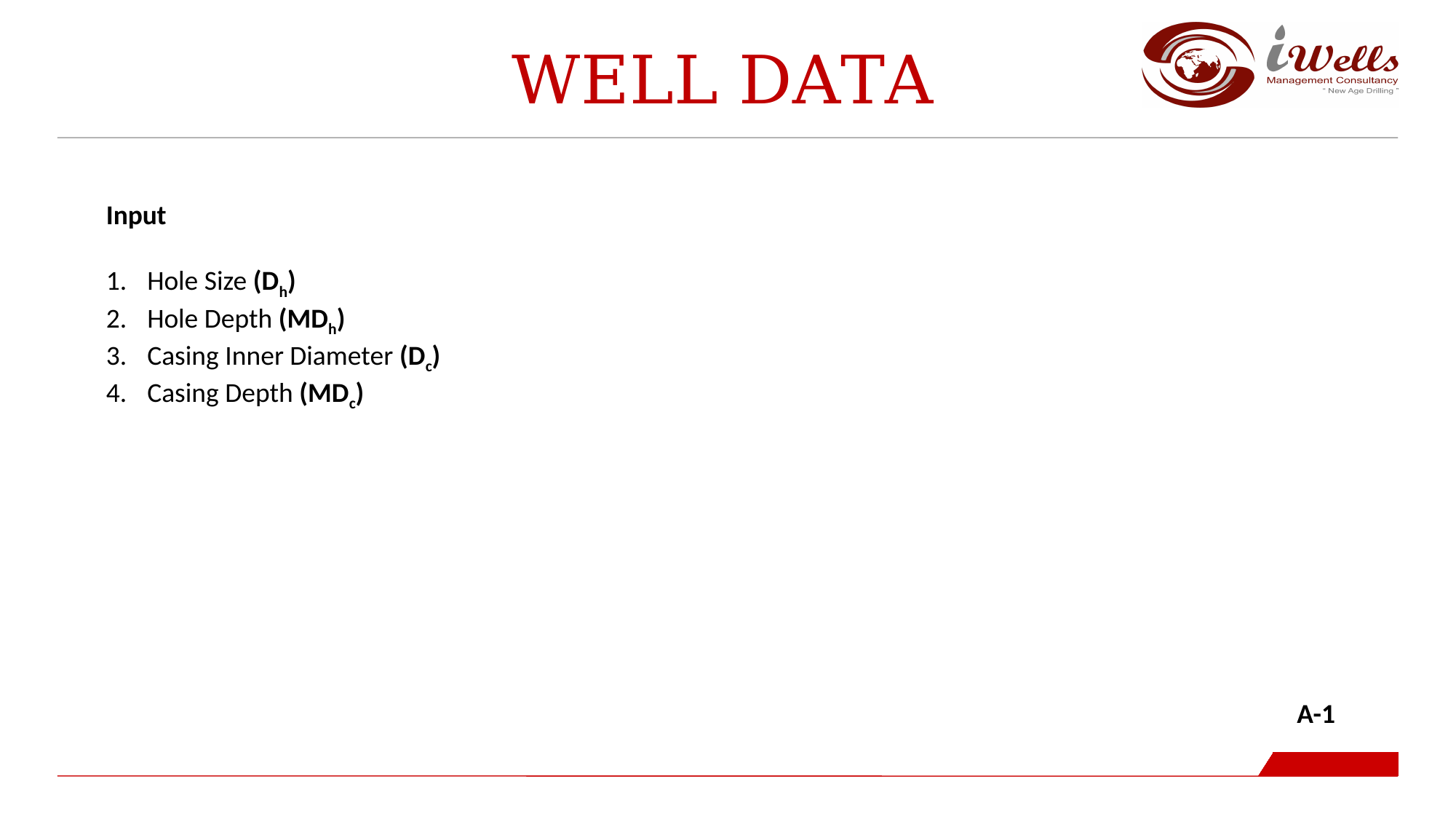

Well Data
Input

Hole Size (Dh)
Hole Depth (MDh)
Casing Inner Diameter (Dc)
Casing Depth (MDc)

A-1